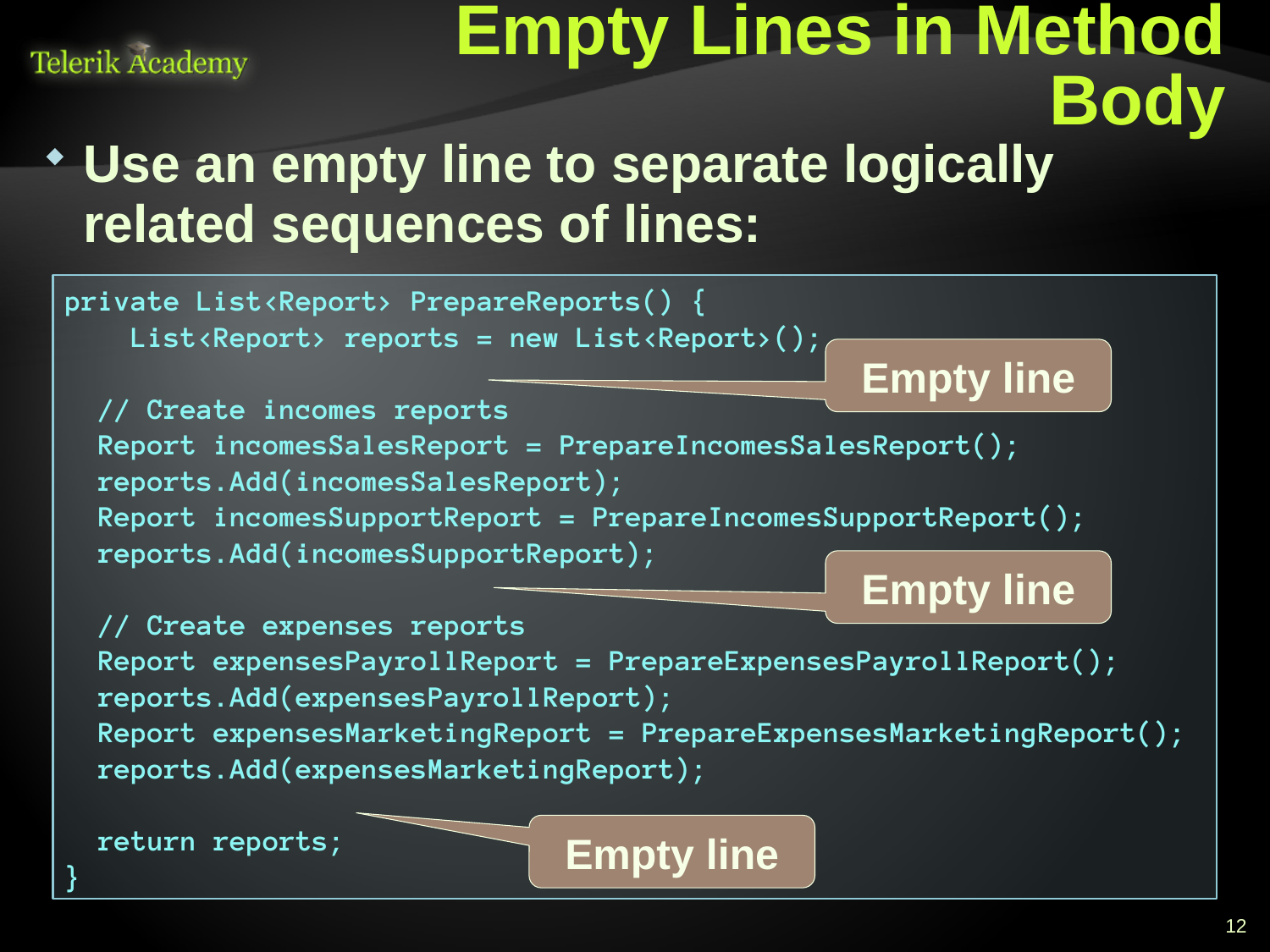

# Empty Lines in Method Body
Use an empty line to separate logically related sequences of lines:
private List<Report> PrepareReports() {
    List<Report> reports = new List<Report>();

  // Create incomes reports
  Report incomesSalesReport = PrepareIncomesSalesReport();
  reports.Add(incomesSalesReport);
  Report incomesSupportReport = PrepareIncomesSupportReport();
  reports.Add(incomesSupportReport);

  // Create expenses reports
  Report expensesPayrollReport = PrepareExpensesPayrollReport();
  reports.Add(expensesPayrollReport);
  Report expensesMarketingReport = PrepareExpensesMarketingReport();
  reports.Add(expensesMarketingReport);

  return reports;
}
Empty line
Empty line
Empty line
12